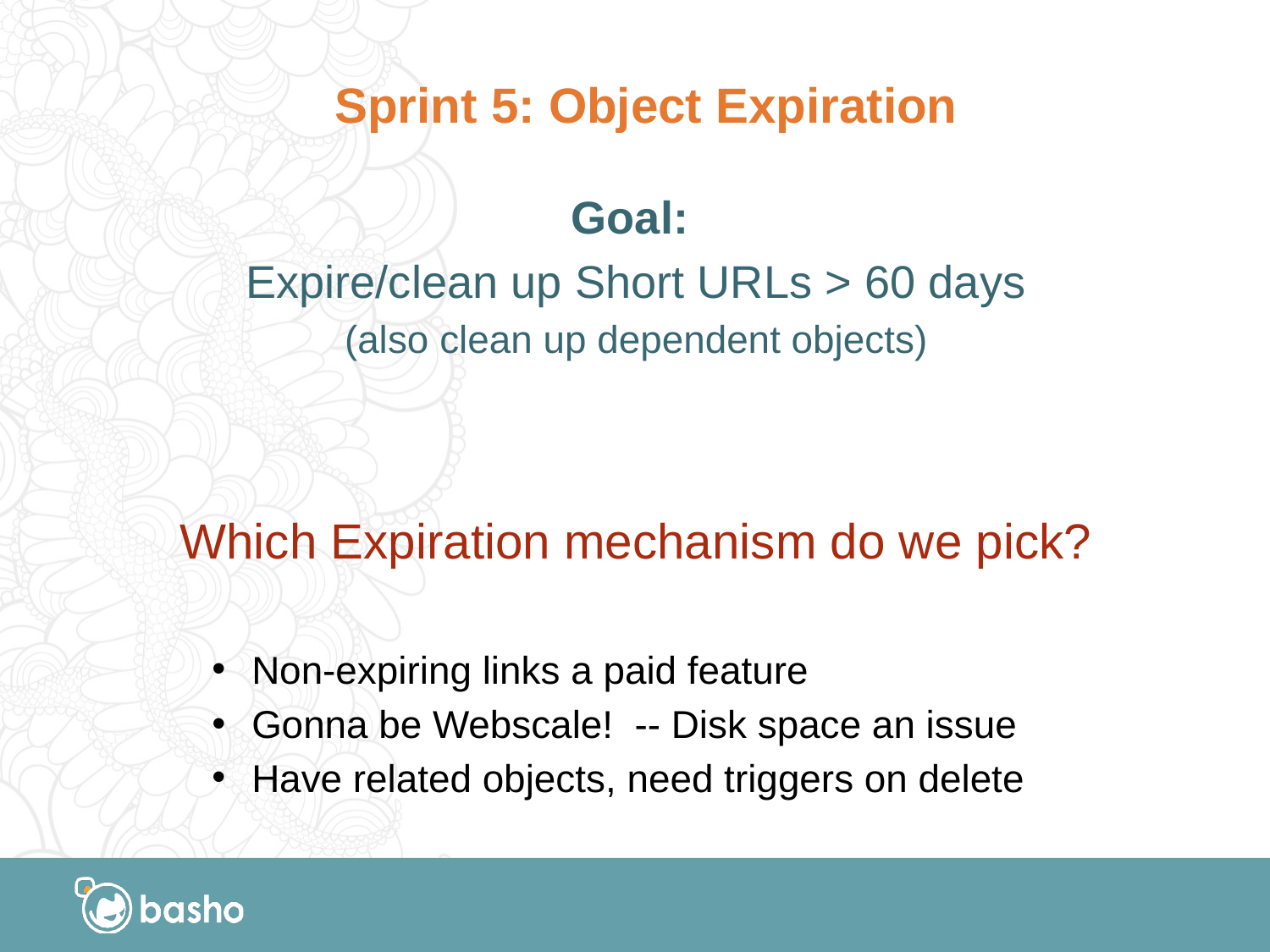

# Sprint 5: Object Expiration
Goal:
Expire/clean up Short URLs > 60 days
(also clean up dependent objects)

Which Expiration mechanism do we pick?

Non-expiring links a paid feature
Gonna be Webscale!  -- Disk space an issue
Have related objects, need triggers on delete